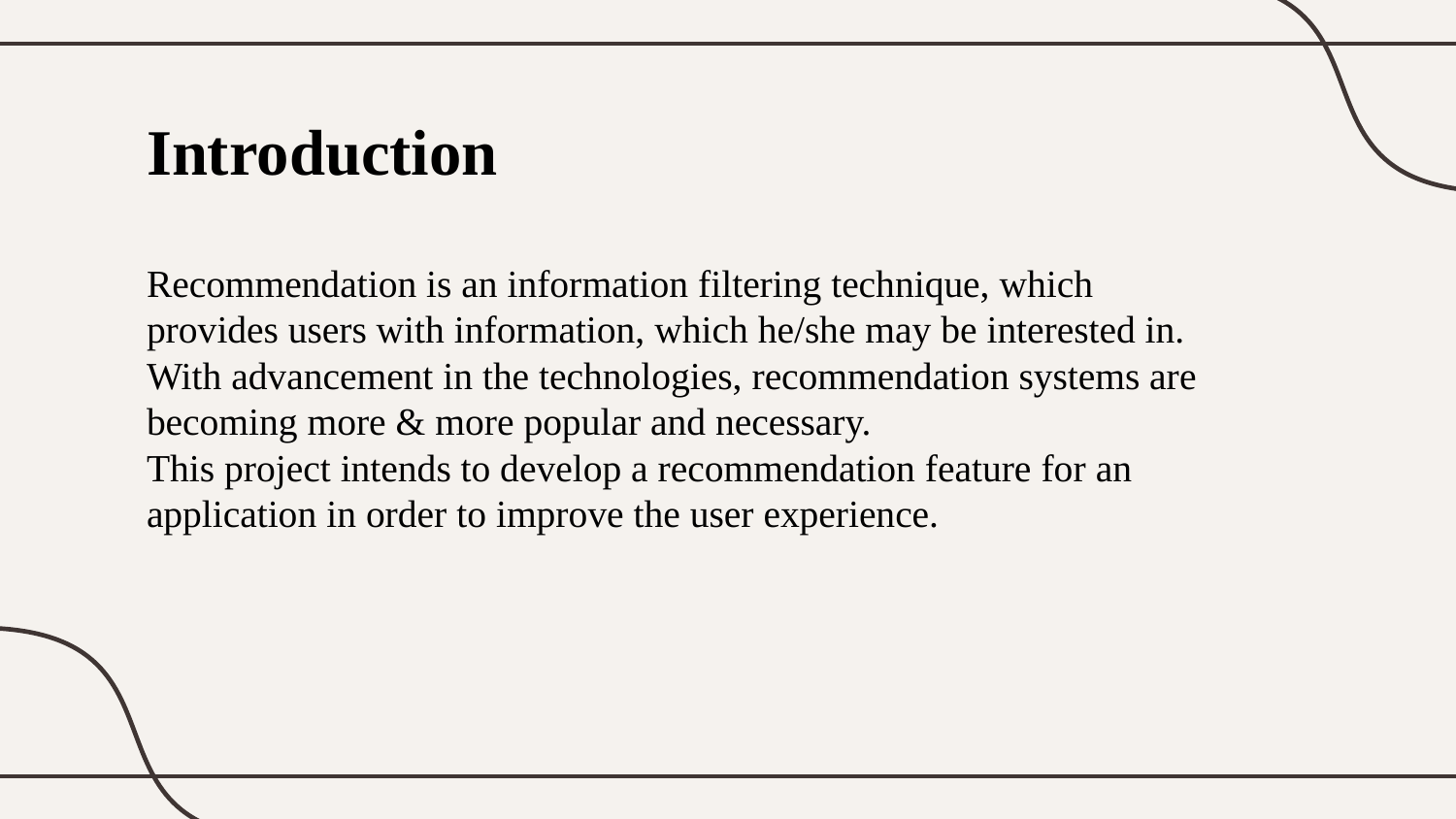

Introduction

Recommendation is an information filtering technique, which provides users with information, which he/she may be interested in. With advancement in the technologies, recommendation systems are becoming more & more popular and necessary.
This project intends to develop a recommendation feature for an application in order to improve the user experience.